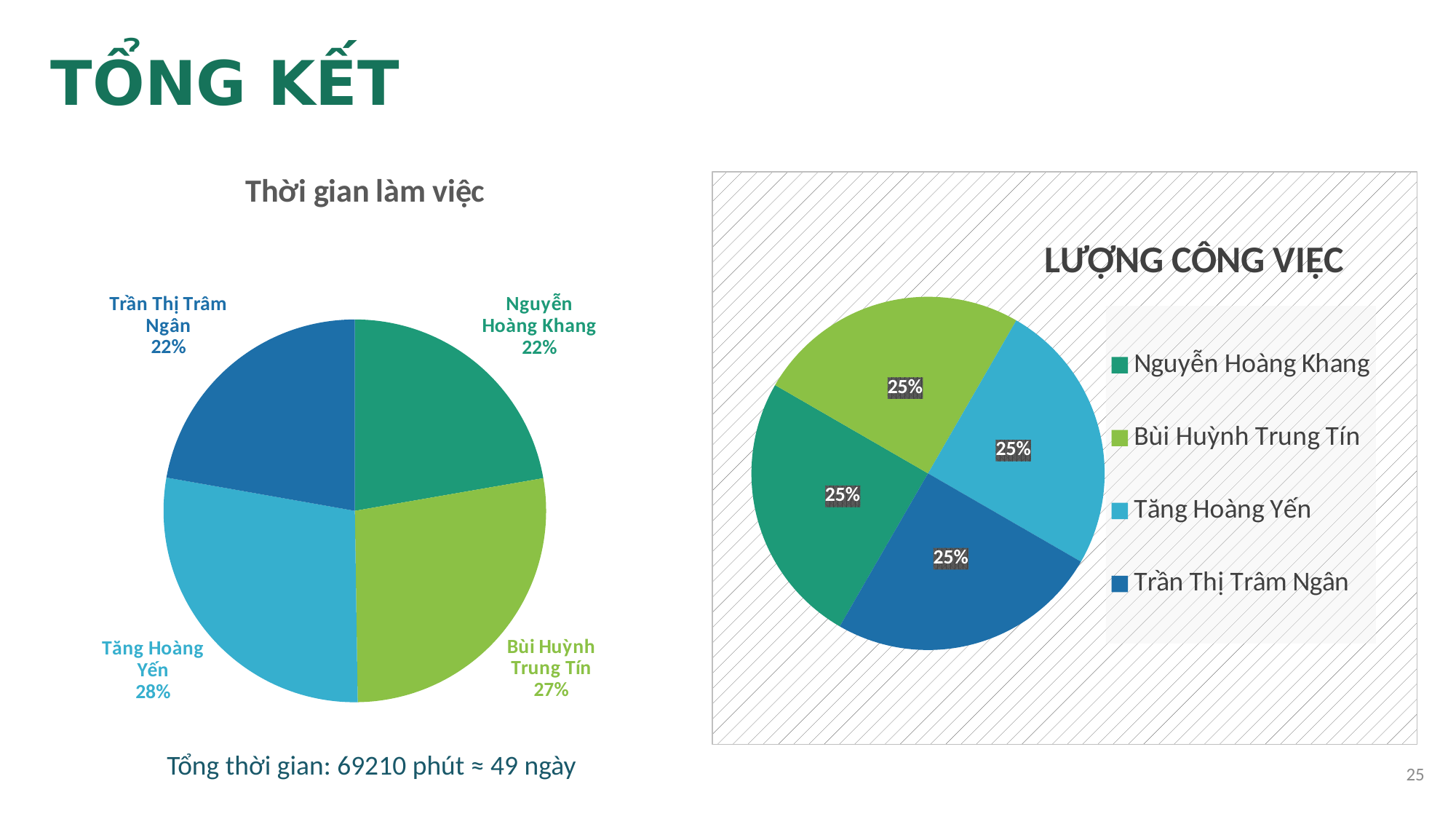

# TỔNG KẾT

### Chart: Thời gian làm việc

| Category | Thời gian |
|---|---|
| Nguyễn Hoàng Khang | 15415.0 |
| Bùi Huỳnh Trung Tín | 19025.0 |
| Tăng Hoàng Yến | 19390.0 |
| Trần Thị Trâm Ngân | 15380.0 |

### Chart: LƯỢNG CÔNG VIỆC

| Category | Tỉ lệ đóng góp | Thời gian |
|---|---|---|
| Nguyễn Hoàng Khang | 25.0 | None |
| Bùi Huỳnh Trung Tín | 25.0 | None |
| Tăng Hoàng Yến | 25.0 | None |
| Trần Thị Trâm Ngân | 25.0 | None |
Tổng thời gian: 69210 phút ≈ 49 ngày
25